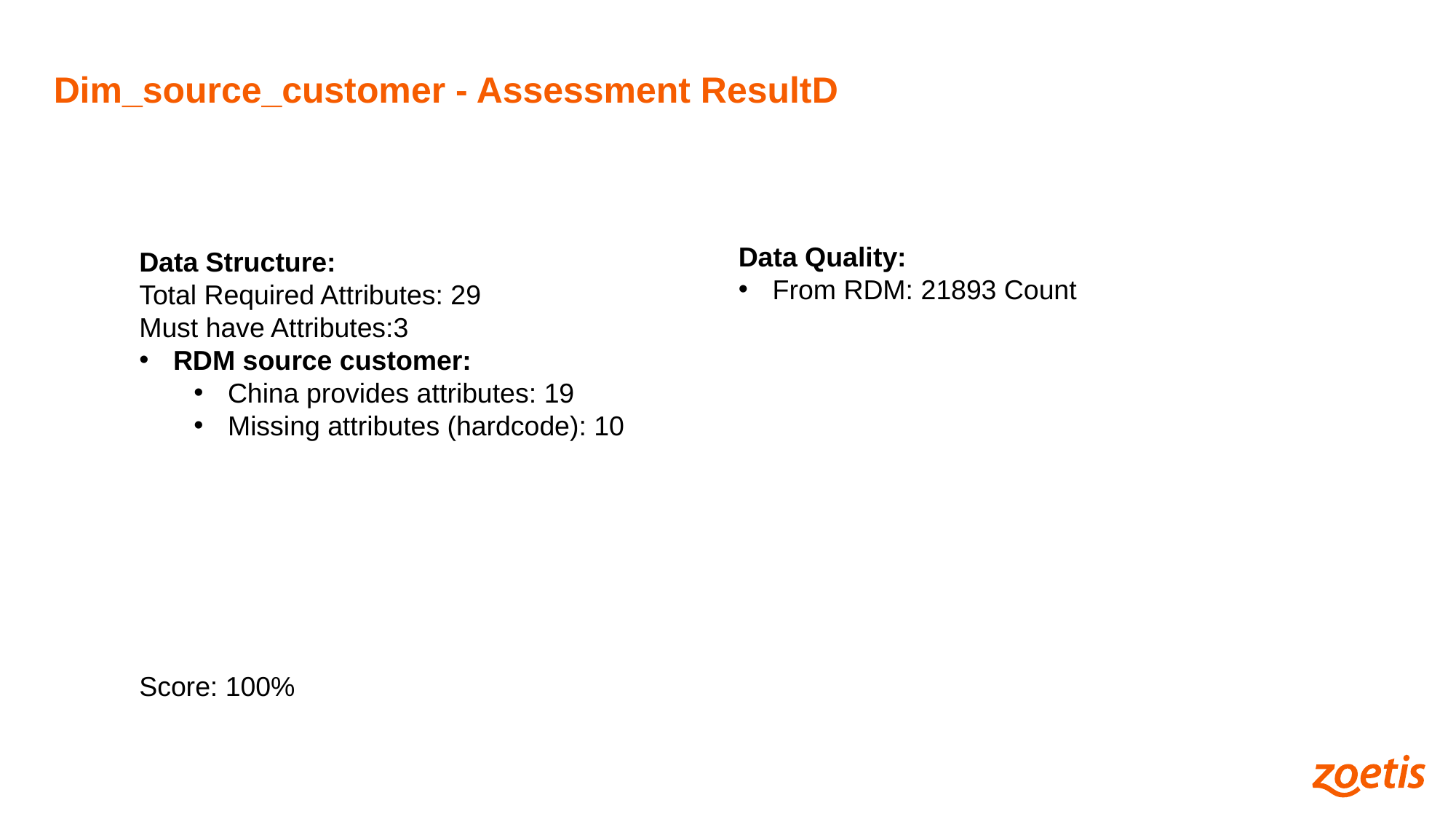

# Dim_source_customer - Assessment ResultD
Data Quality:
From RDM: 21893 Count

Data Structure:
Total Required Attributes: 29
Must have Attributes:3
RDM source customer:
China provides attributes: 19
Missing attributes (hardcode): 10
Score: 100%